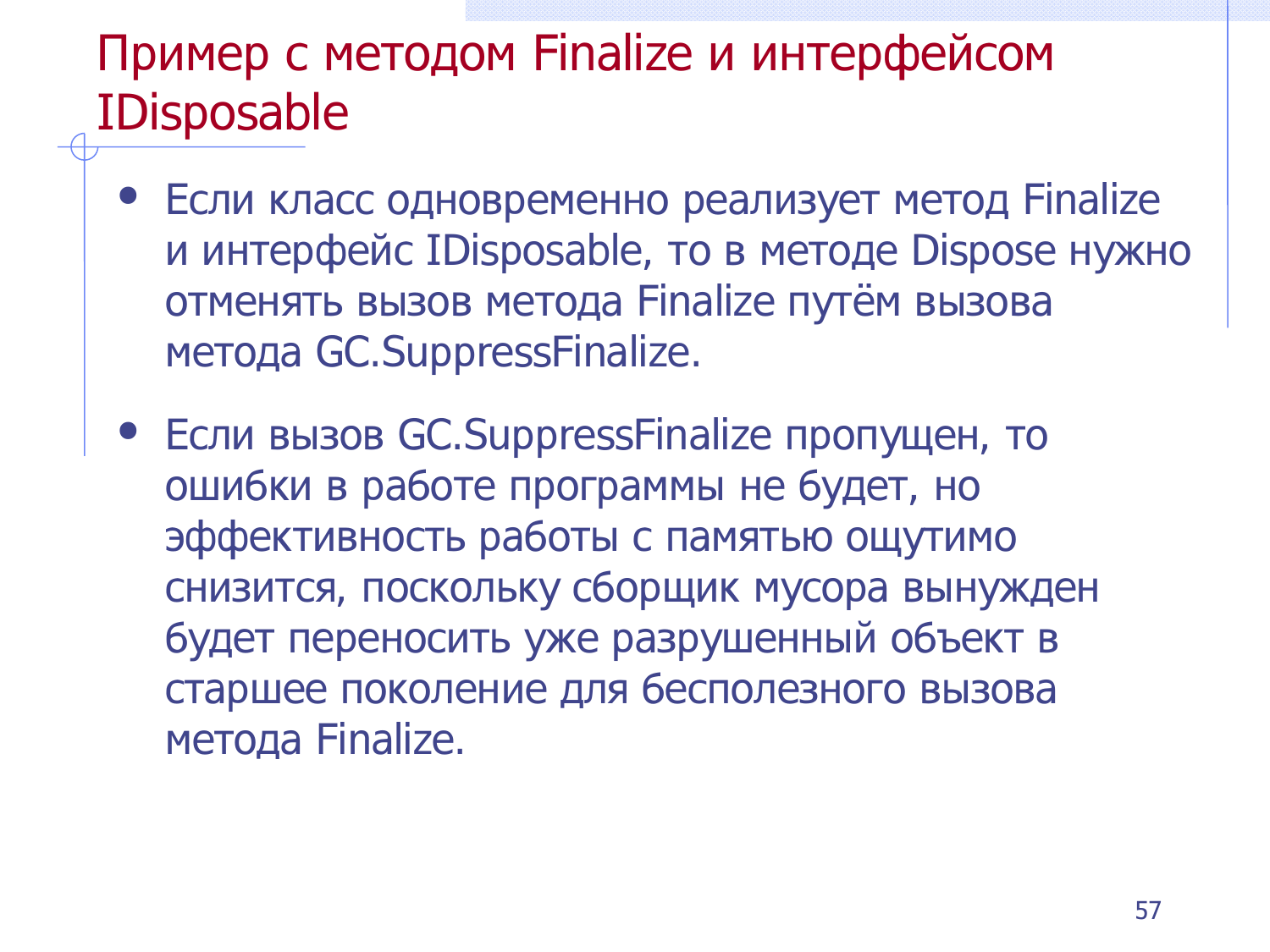

# Пример с методом Finalize и интерфейсом IDisposable
Если класс одновременно реализует метод Finalize и интерфейс IDisposable, то в методе Dispose нужно отменять вызов метода Finalize путём вызова метода GC.SuppressFinalize.
Если вызов GC.SuppressFinalize пропущен, то ошибки в работе программы не будет, но эффективность работы с памятью ощутимо снизится, поскольку сборщик мусора вынужден будет переносить уже разрушенный объект в старшее поколение для бесполезного вызова метода Finalize.
57